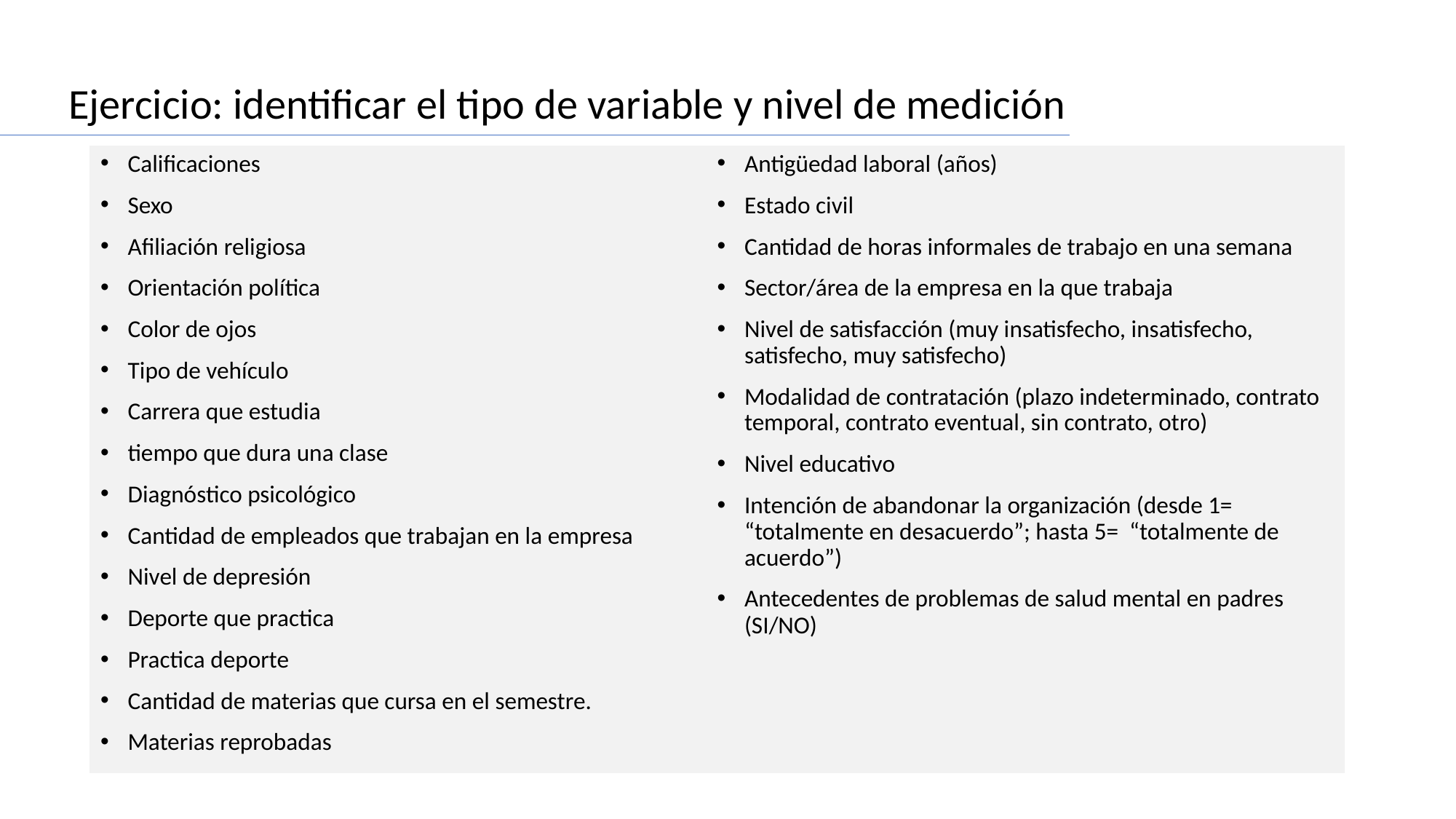

Ejercicio: identificar el tipo de variable y nivel de medición
Calificaciones
Sexo
Afiliación religiosa
Orientación política
Color de ojos
Tipo de vehículo
Carrera que estudia
tiempo que dura una clase
Diagnóstico psicológico
Cantidad de empleados que trabajan en la empresa
Nivel de depresión
Deporte que practica
Practica deporte
Cantidad de materias que cursa en el semestre.
Materias reprobadas
Antigüedad laboral (años)
Estado civil
Cantidad de horas informales de trabajo en una semana
Sector/área de la empresa en la que trabaja
Nivel de satisfacción (muy insatisfecho, insatisfecho, satisfecho, muy satisfecho)
Modalidad de contratación (plazo indeterminado, contrato temporal, contrato eventual, sin contrato, otro)
Nivel educativo
Intención de abandonar la organización (desde 1= “totalmente en desacuerdo”; hasta 5=  “totalmente de acuerdo”)
Antecedentes de problemas de salud mental en padres (SI/NO)